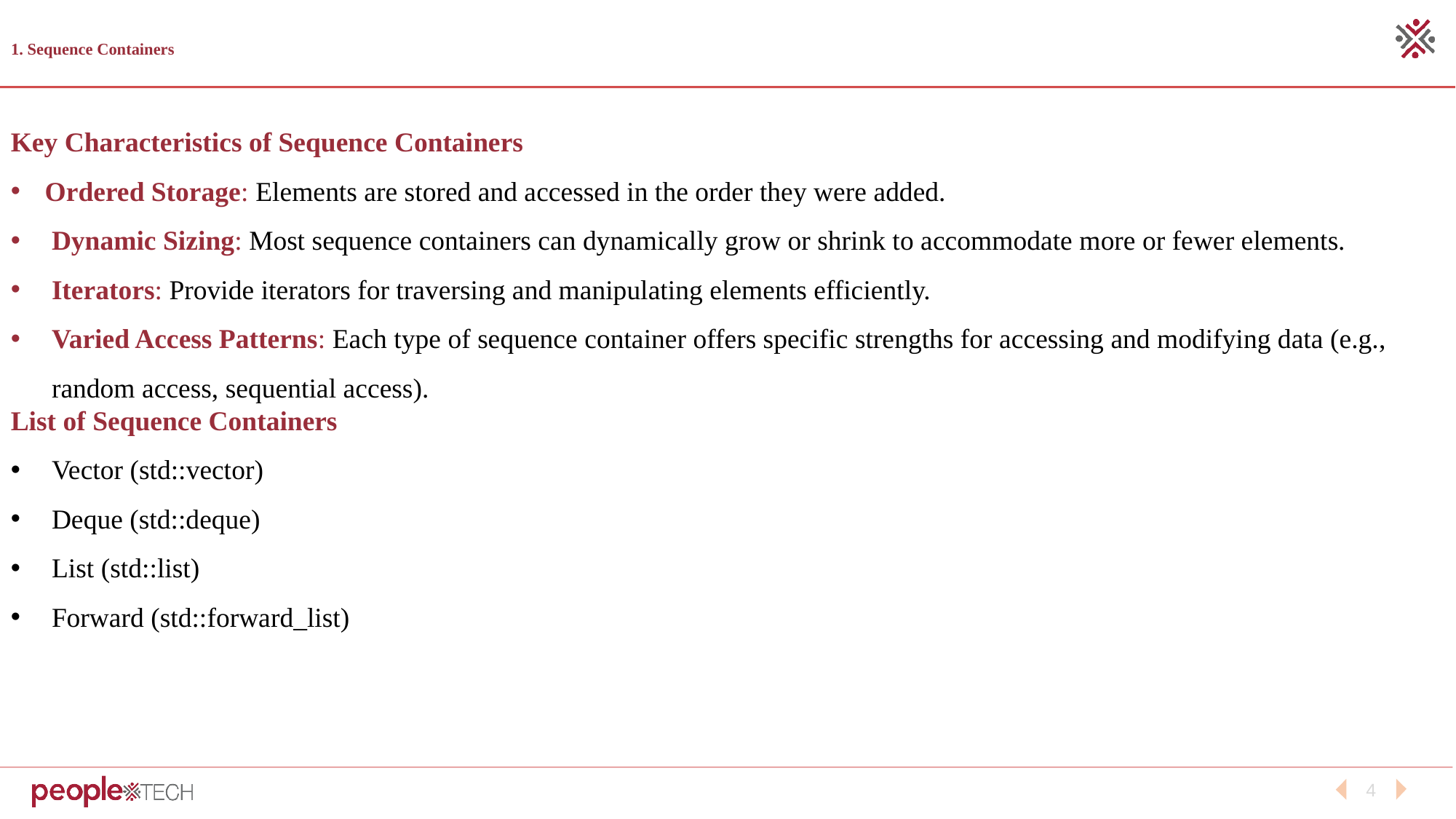

# 1. Sequence Containers
Key Characteristics of Sequence Containers
Ordered Storage: Elements are stored and accessed in the order they were added.
Dynamic Sizing: Most sequence containers can dynamically grow or shrink to accommodate more or fewer elements.
Iterators: Provide iterators for traversing and manipulating elements efficiently.
Varied Access Patterns: Each type of sequence container offers specific strengths for accessing and modifying data (e.g., random access, sequential access).
List of Sequence Containers
Vector (std::vector)
Deque (std::deque)
List (std::list)
Forward (std::forward_list)